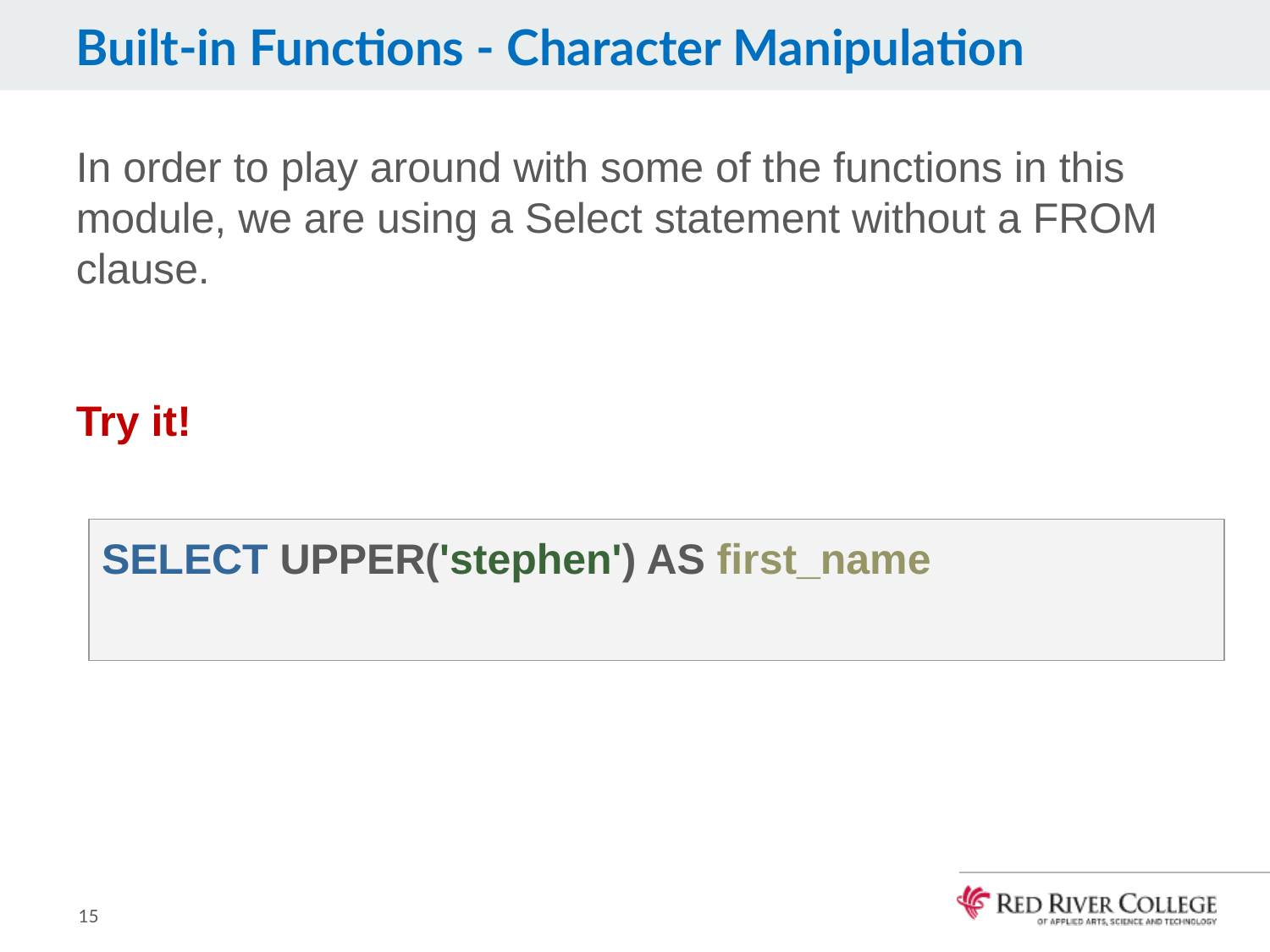

# Built-in Functions - Character Manipulation
In order to play around with some of the functions in this module, we are using a Select statement without a FROM clause.

Try it!
SELECT UPPER('stephen') AS first_name
15